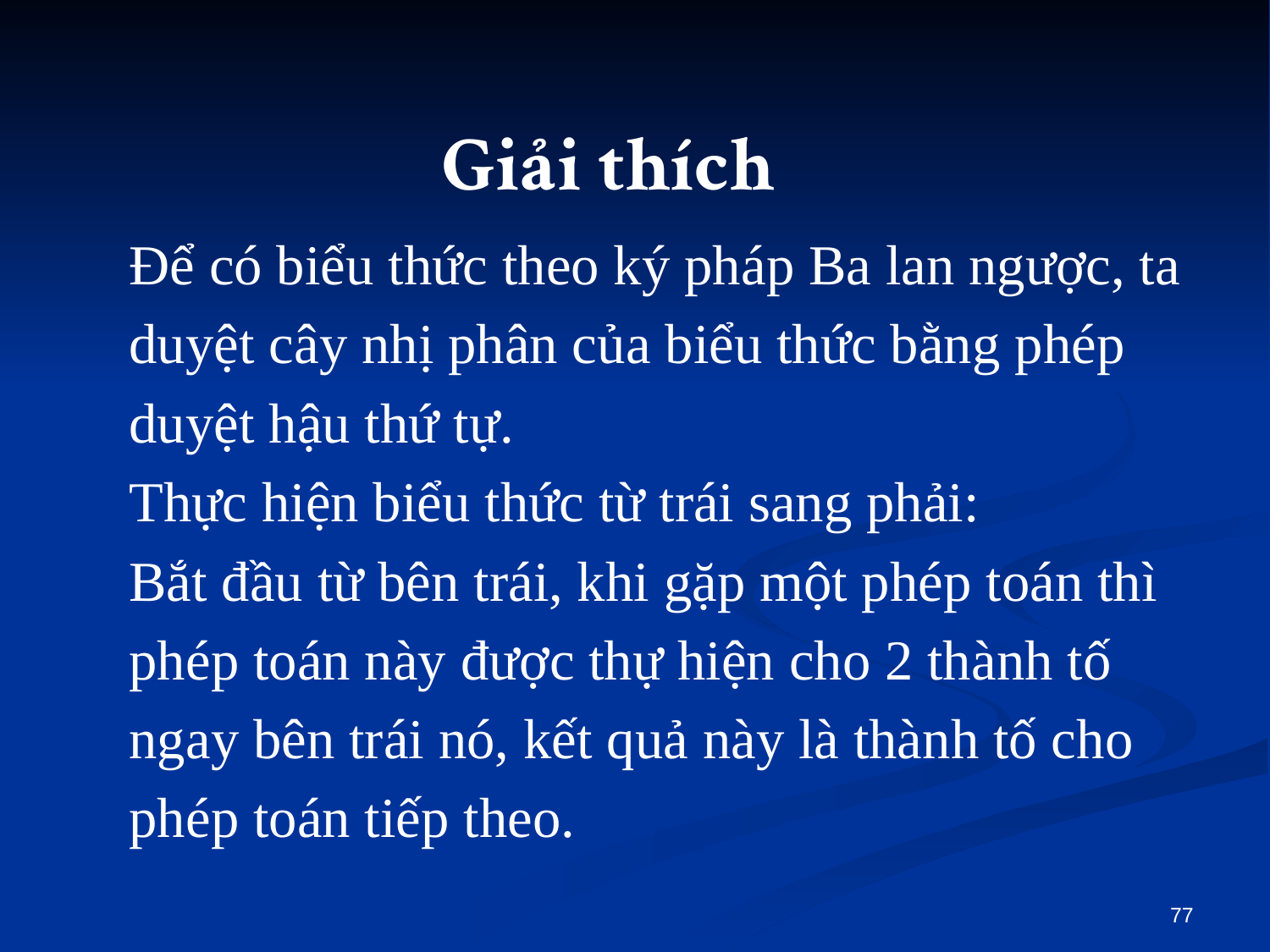

# Giải thích
Để có biểu thức theo ký pháp Ba lan ngược, ta
duyệt cây nhị phân của biểu thức bằng phép
duyệt hậu thứ tự.
Thực hiện biểu thức từ trái sang phải:
Bắt đầu từ bên trái, khi gặp một phép toán thì
phép toán này được thự hiện cho 2 thành tố
ngay bên trái nó, kết quả này là thành tố cho
phép toán tiếp theo.
77